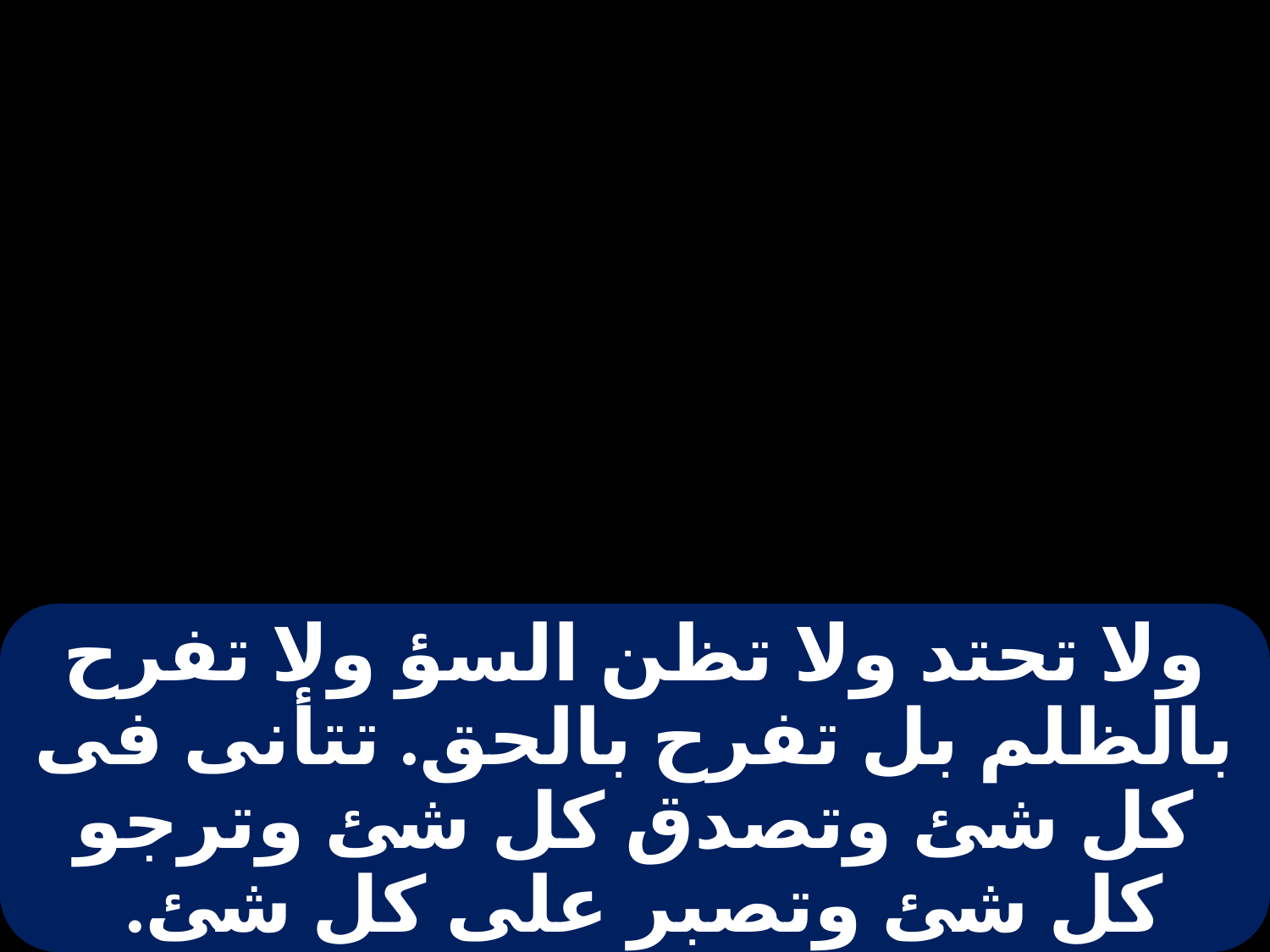

# ولا تحتد ولا تظن السؤ ولا تفرح بالظلم بل تفرح بالحق. تتأنى فى كل شئ وتصدق كل شئ وترجو كل شئ وتصبر على كل شئ.